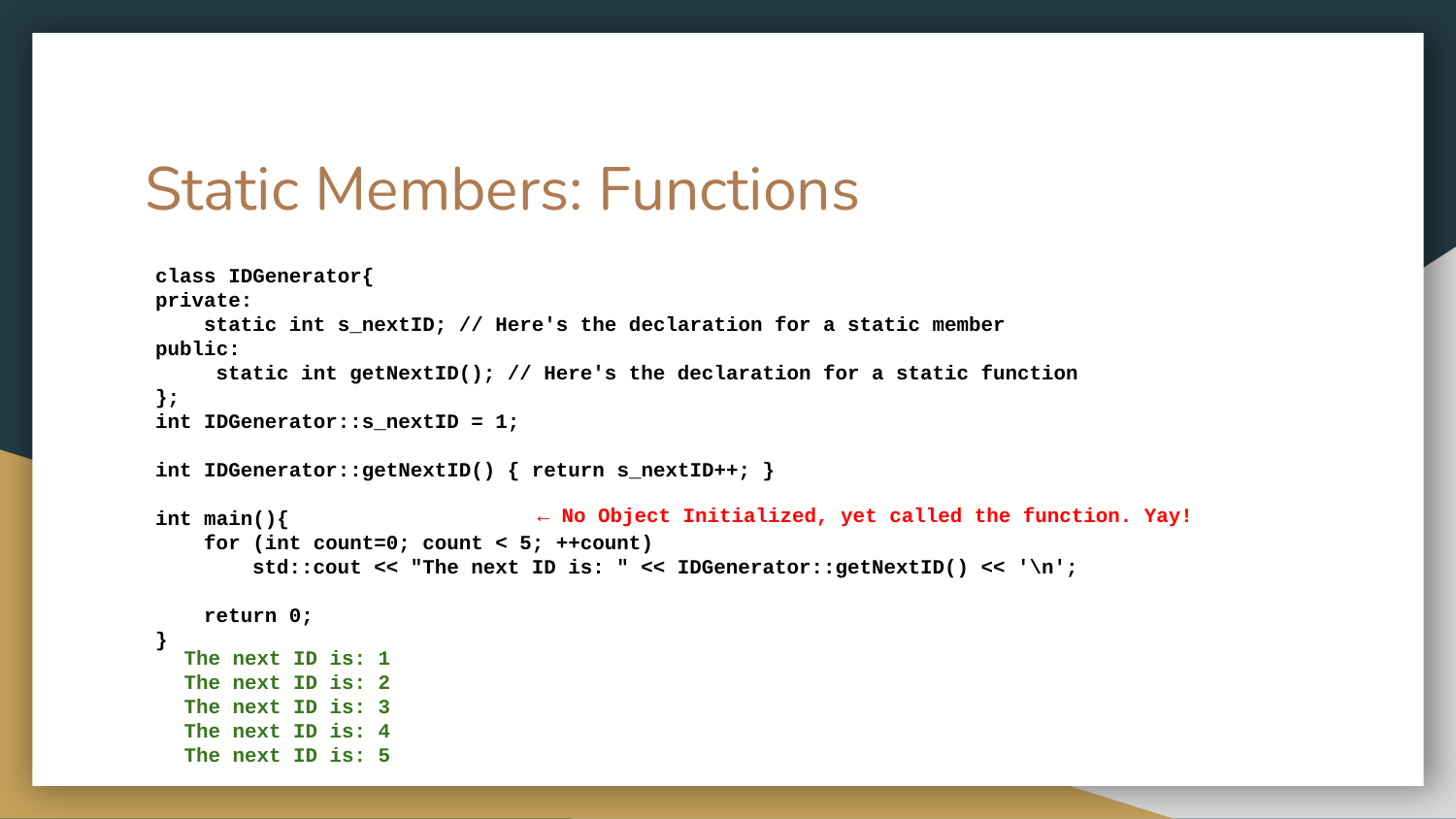

# Static Members: Functions
class IDGenerator{
private:
    static int s_nextID; // Here's the declaration for a static member
public:
     static int getNextID(); // Here's the declaration for a static function
};
int IDGenerator::s_nextID = 1;

int IDGenerator::getNextID() { return s_nextID++; }

int main(){
    for (int count=0; count < 5; ++count)
        std::cout << "The next ID is: " << IDGenerator::getNextID() << '\n';

    return 0;
}

← No Object Initialized, yet called the function. Yay!
The next ID is: 1
The next ID is: 2
The next ID is: 3
The next ID is: 4
The next ID is: 5